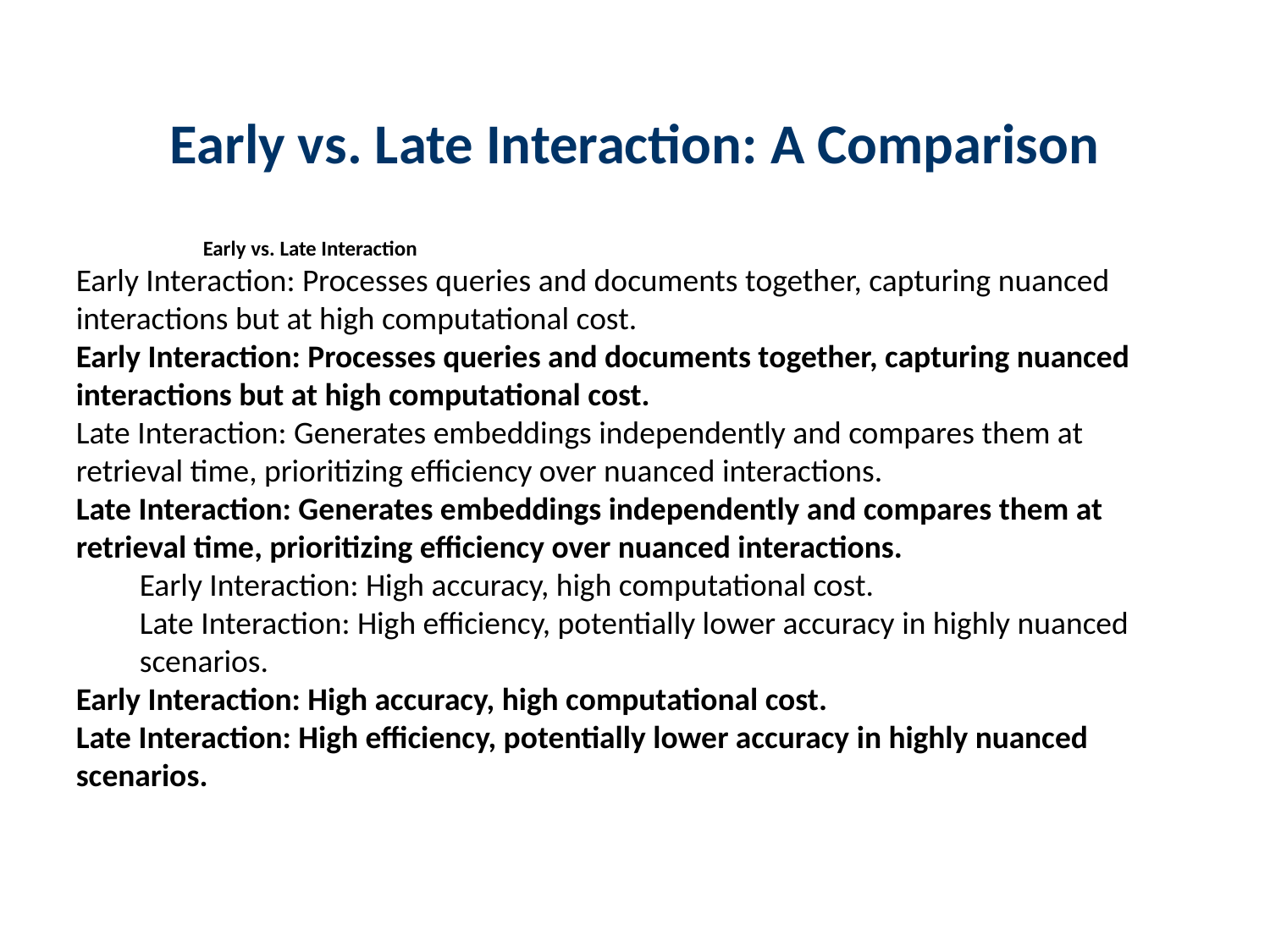

Early vs. Late Interaction: A Comparison

Early vs. Late Interaction
Early Interaction: Processes queries and documents together, capturing nuanced interactions but at high computational cost.
Early Interaction: Processes queries and documents together, capturing nuanced interactions but at high computational cost.
Late Interaction: Generates embeddings independently and compares them at retrieval time, prioritizing efficiency over nuanced interactions.
Late Interaction: Generates embeddings independently and compares them at retrieval time, prioritizing efficiency over nuanced interactions.
Early Interaction: High accuracy, high computational cost.
Late Interaction: High efficiency, potentially lower accuracy in highly nuanced scenarios.
Early Interaction: High accuracy, high computational cost.
Late Interaction: High efficiency, potentially lower accuracy in highly nuanced scenarios.